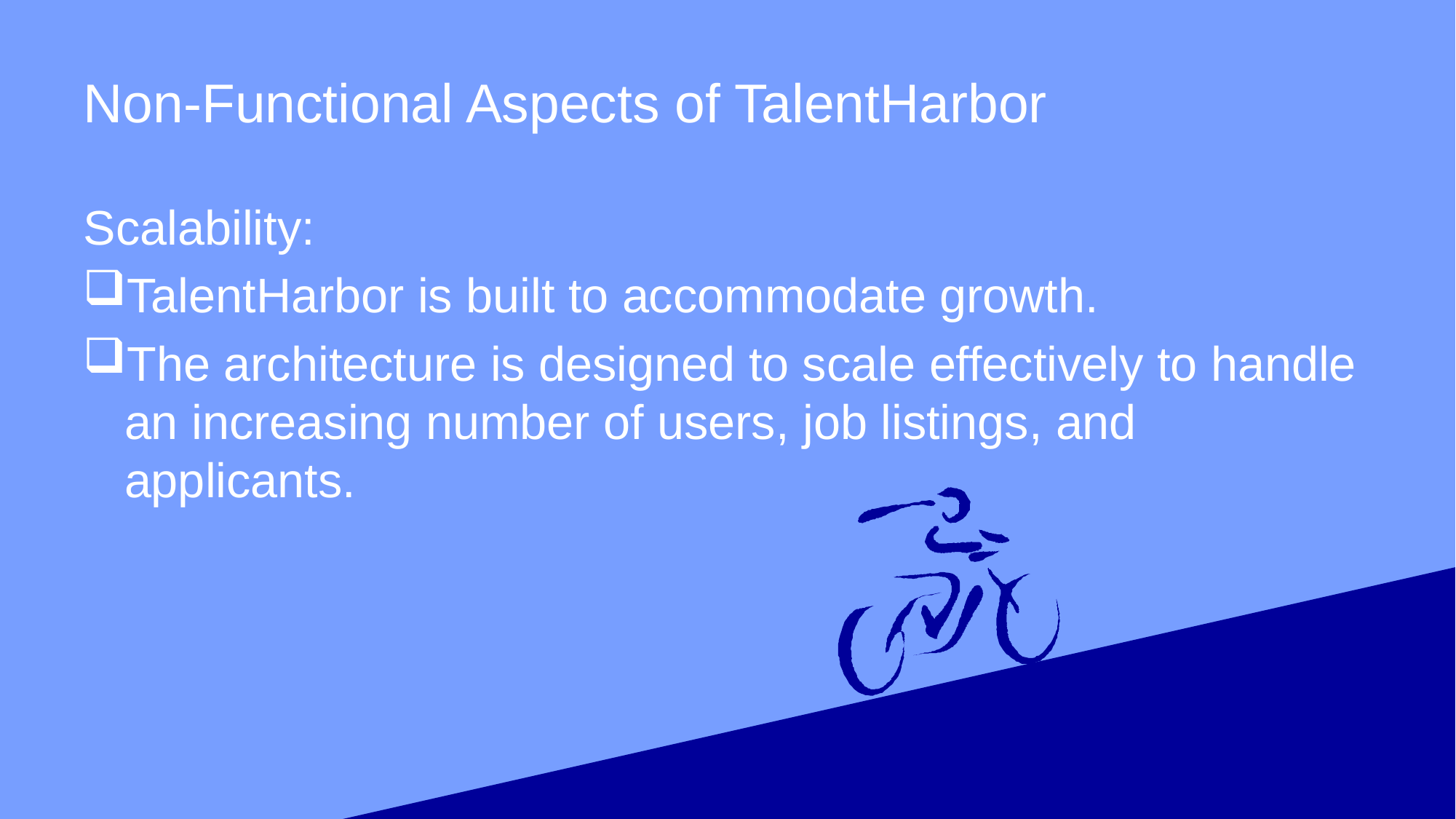

# Non-Functional Aspects of TalentHarbor
Scalability:
TalentHarbor is built to accommodate growth.
The architecture is designed to scale effectively to handle an increasing number of users, job listings, and applicants.